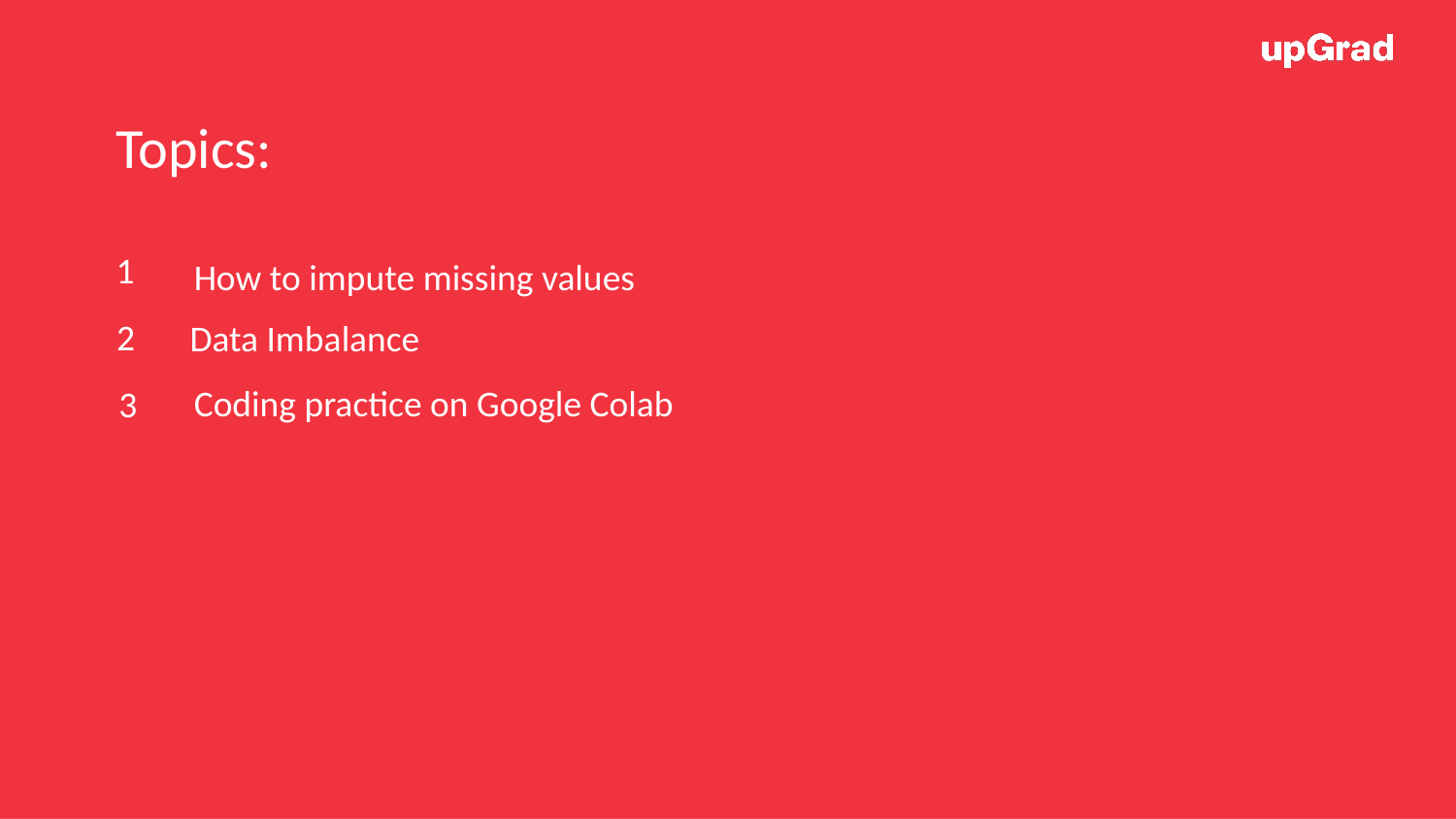

Topics:
1
How to impute missing values
2
Data Imbalance
Coding practice on Google Colab
3